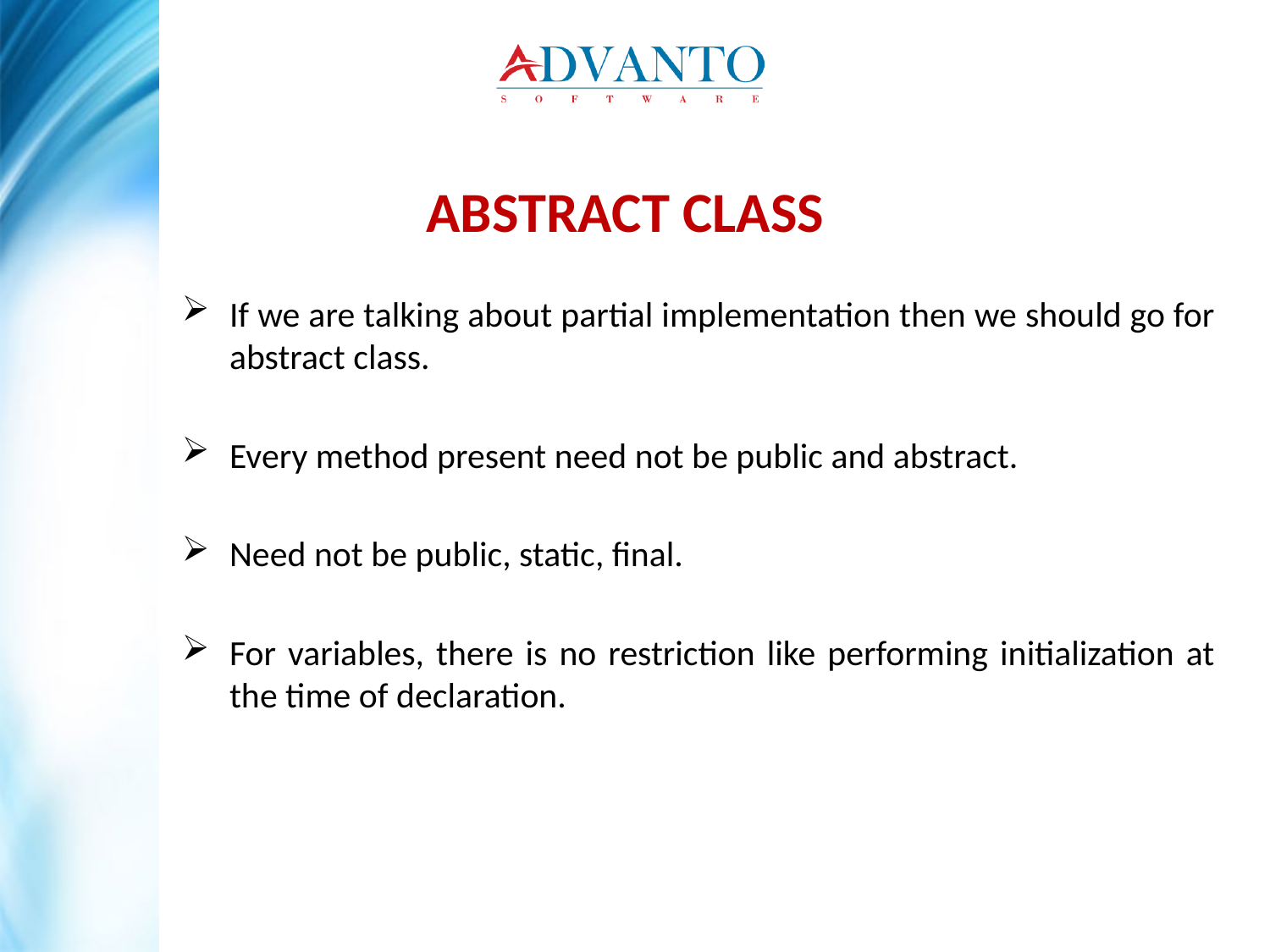

ABSTRACT CLASS
If we are talking about partial implementation then we should go for abstract class.

Every method present need not be public and abstract.

Need not be public, static, final.

For variables, there is no restriction like performing initialization at the time of declaration.